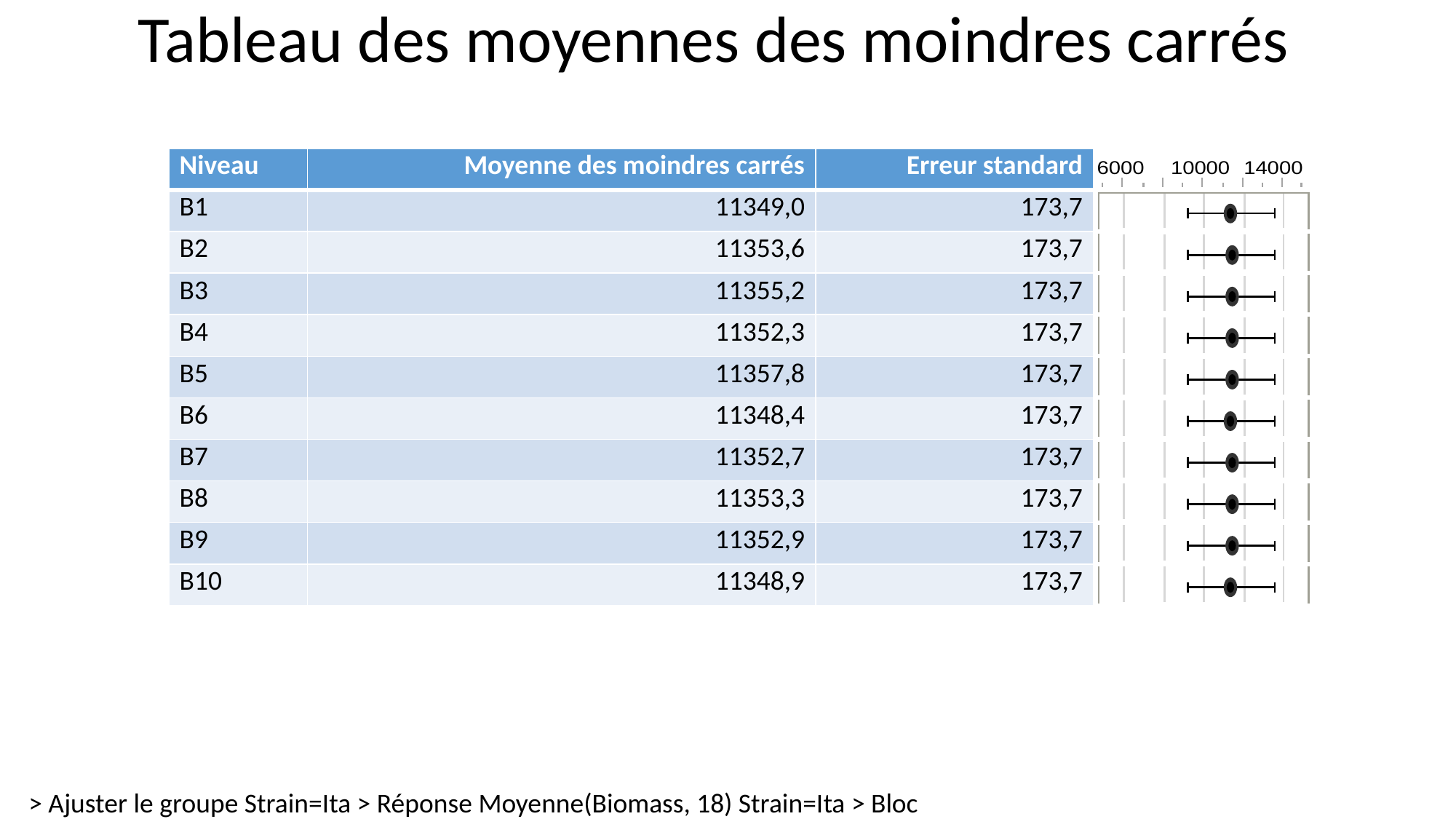

# Tableau des moyennes des moindres carrés
| Niveau | Moyenne des moindres carrés | Erreur standard |  |
| --- | --- | --- | --- |
| B1 | 11349,0 | 173,7 |  |
| B2 | 11353,6 | 173,7 |  |
| B3 | 11355,2 | 173,7 |  |
| B4 | 11352,3 | 173,7 |  |
| B5 | 11357,8 | 173,7 |  |
| B6 | 11348,4 | 173,7 |  |
| B7 | 11352,7 | 173,7 |  |
| B8 | 11353,3 | 173,7 |  |
| B9 | 11352,9 | 173,7 |  |
| B10 | 11348,9 | 173,7 |  |
> Ajuster le groupe Strain=Ita > Réponse Moyenne(Biomass, 18) Strain=Ita > Bloc